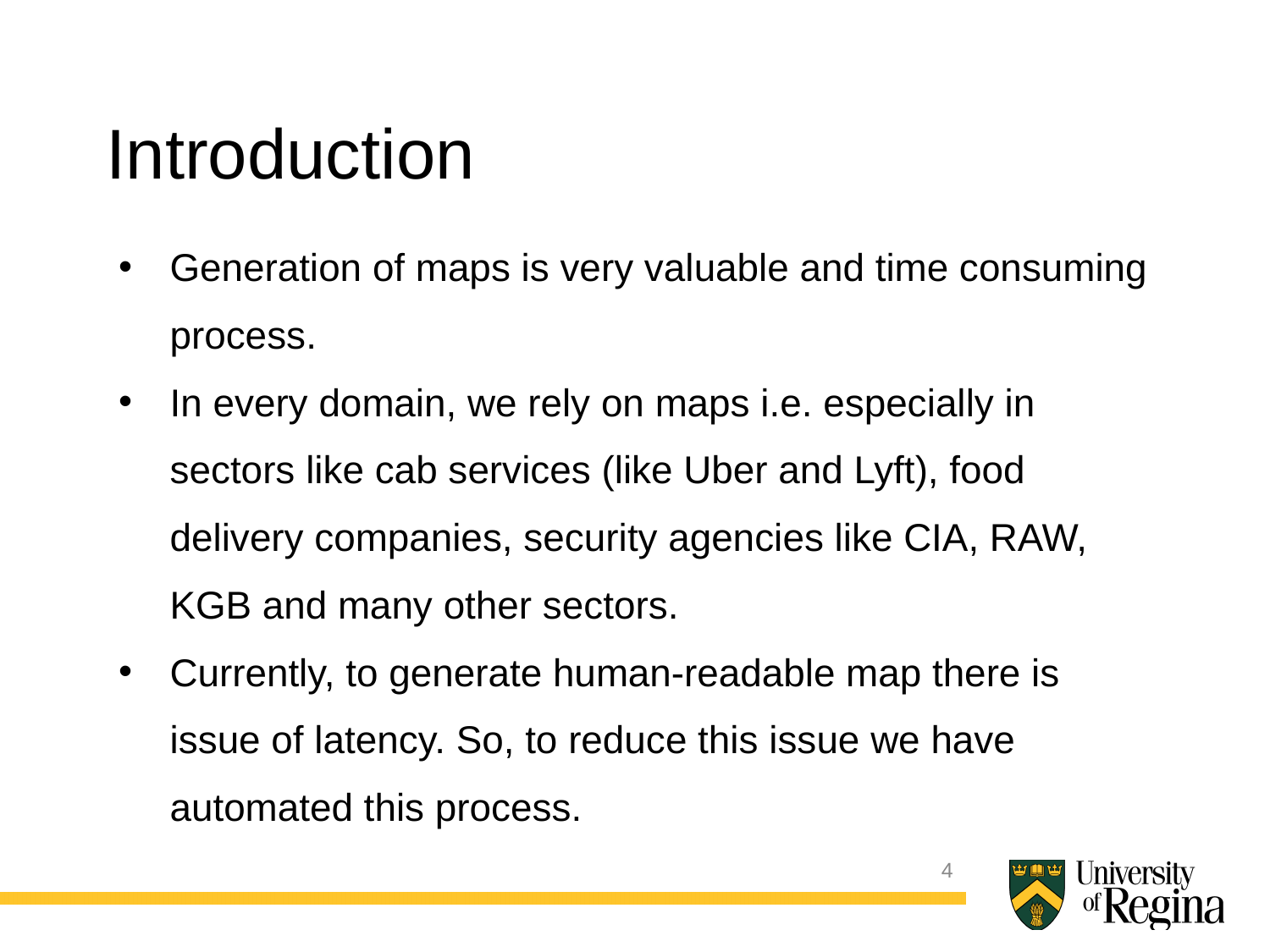

Introduction
Generation of maps is very valuable and time consuming process.
In every domain, we rely on maps i.e. especially in sectors like cab services (like Uber and Lyft), food delivery companies, security agencies like CIA, RAW, KGB and many other sectors.
Currently, to generate human-readable map there is issue of latency. So, to reduce this issue we have automated this process.
4